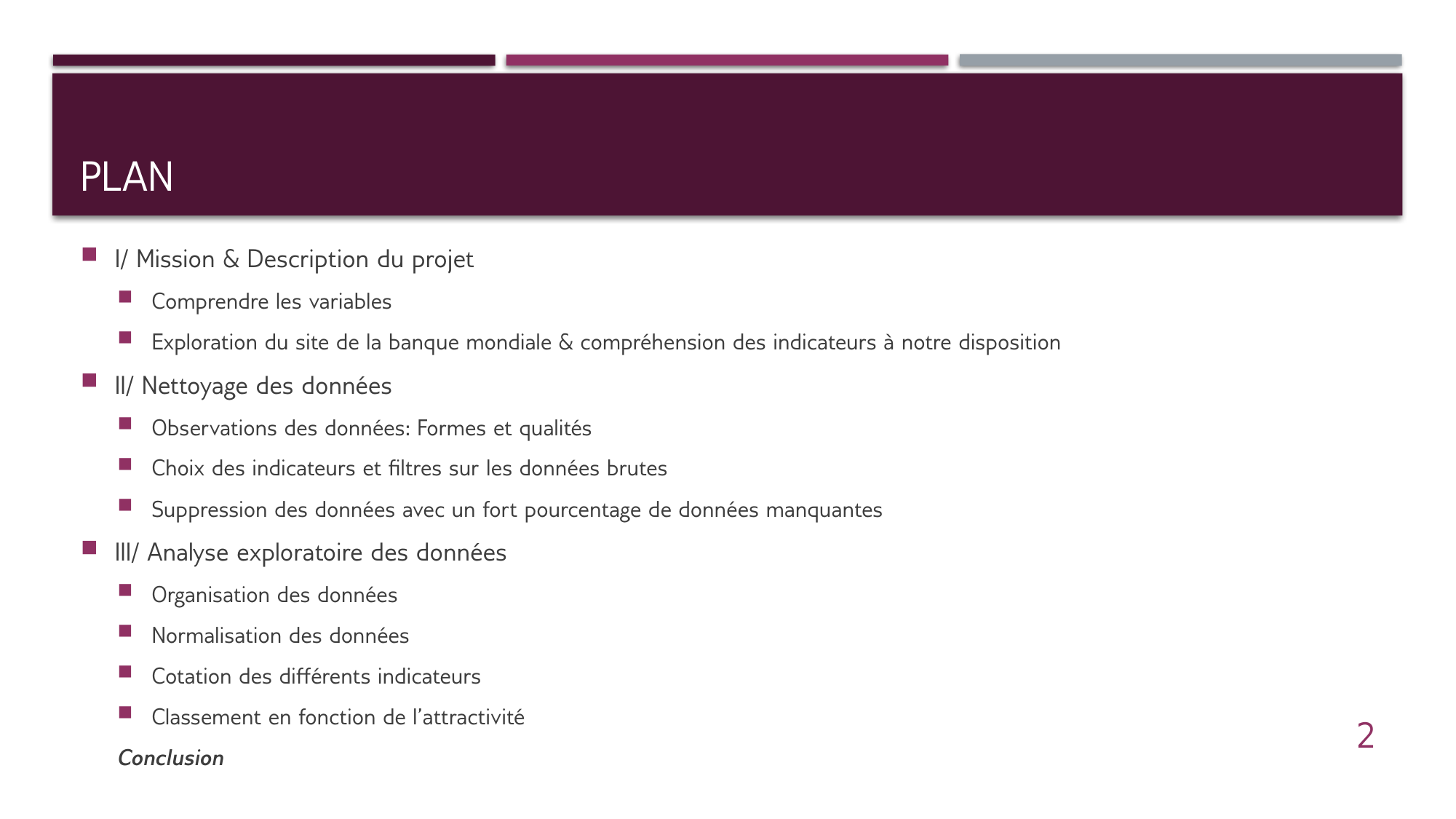

# Plan

I/ Mission & Description du projet
Comprendre les variables
Exploration du site de la banque mondiale & compréhension des indicateurs à notre disposition
II/ Nettoyage des données
Observations des données: Formes et qualités
Choix des indicateurs et filtres sur les données brutes
Suppression des données avec un fort pourcentage de données manquantes
III/ Analyse exploratoire des données
Organisation des données
Normalisation des données
Cotation des différents indicateurs
Classement en fonction de l’attractivité
Conclusion
2